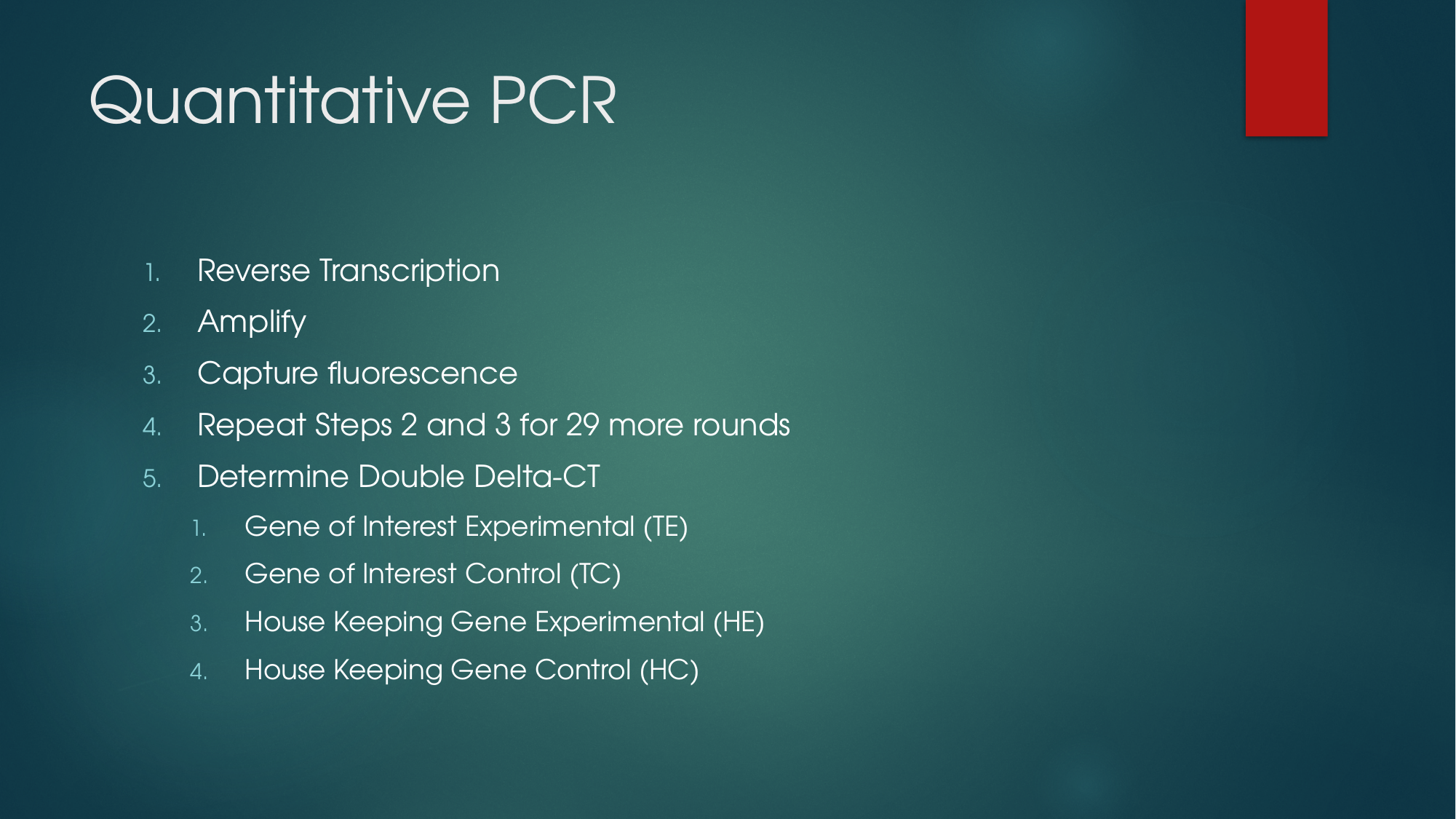

# Quantitative PCR
Reverse Transcription
Amplify
Capture fluorescence
Repeat Steps 2 and 3 for 29 more rounds
Determine Double Delta-CT
Gene of Interest Experimental (TE)
Gene of Interest Control (TC)
House Keeping Gene Experimental (HE)
House Keeping Gene Control (HC)